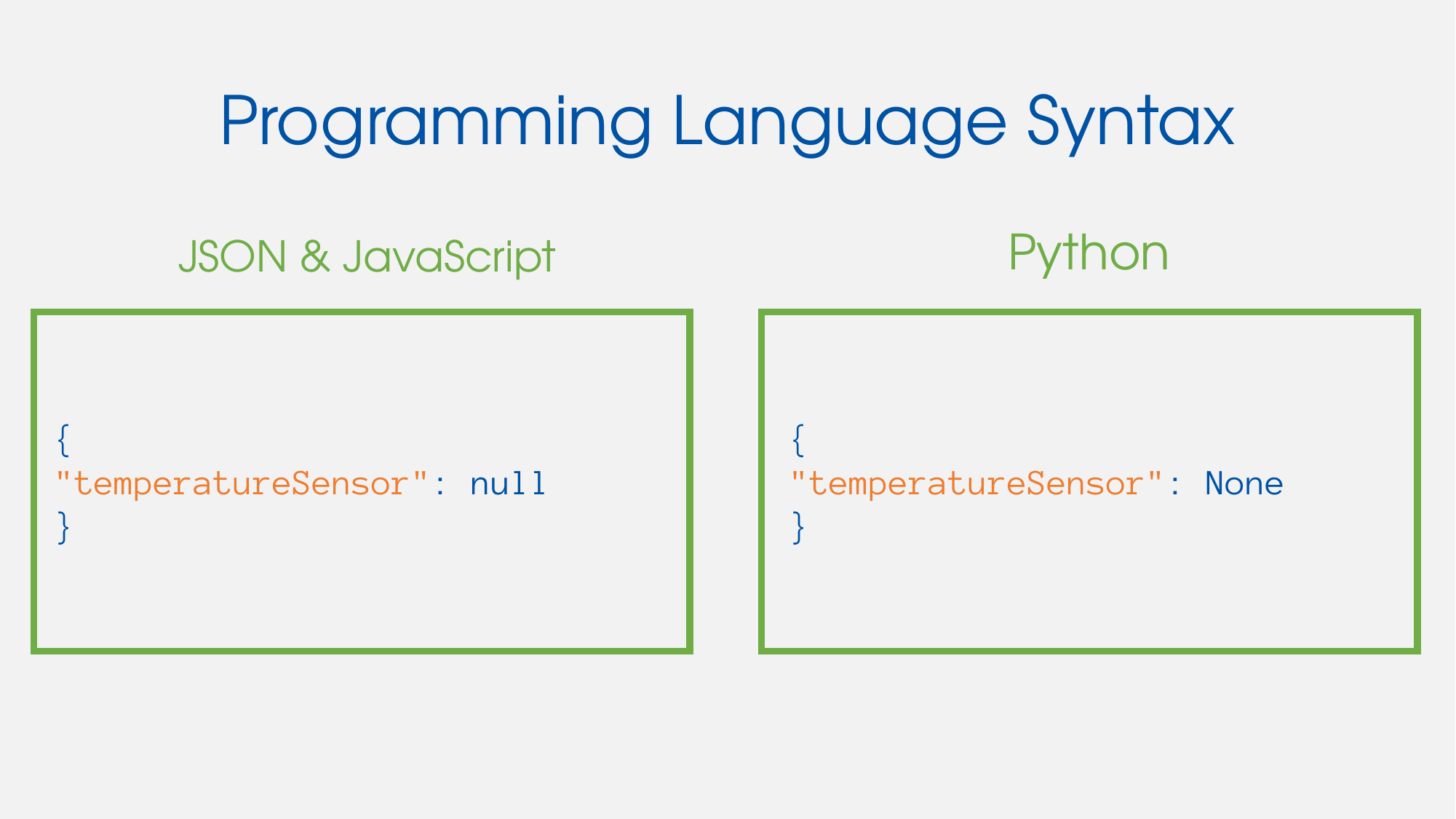

# Programming Language Syntax
Python
JSON & JavaScript

{
"temperatureSensor": null
}
{
"temperatureSensor": None
}